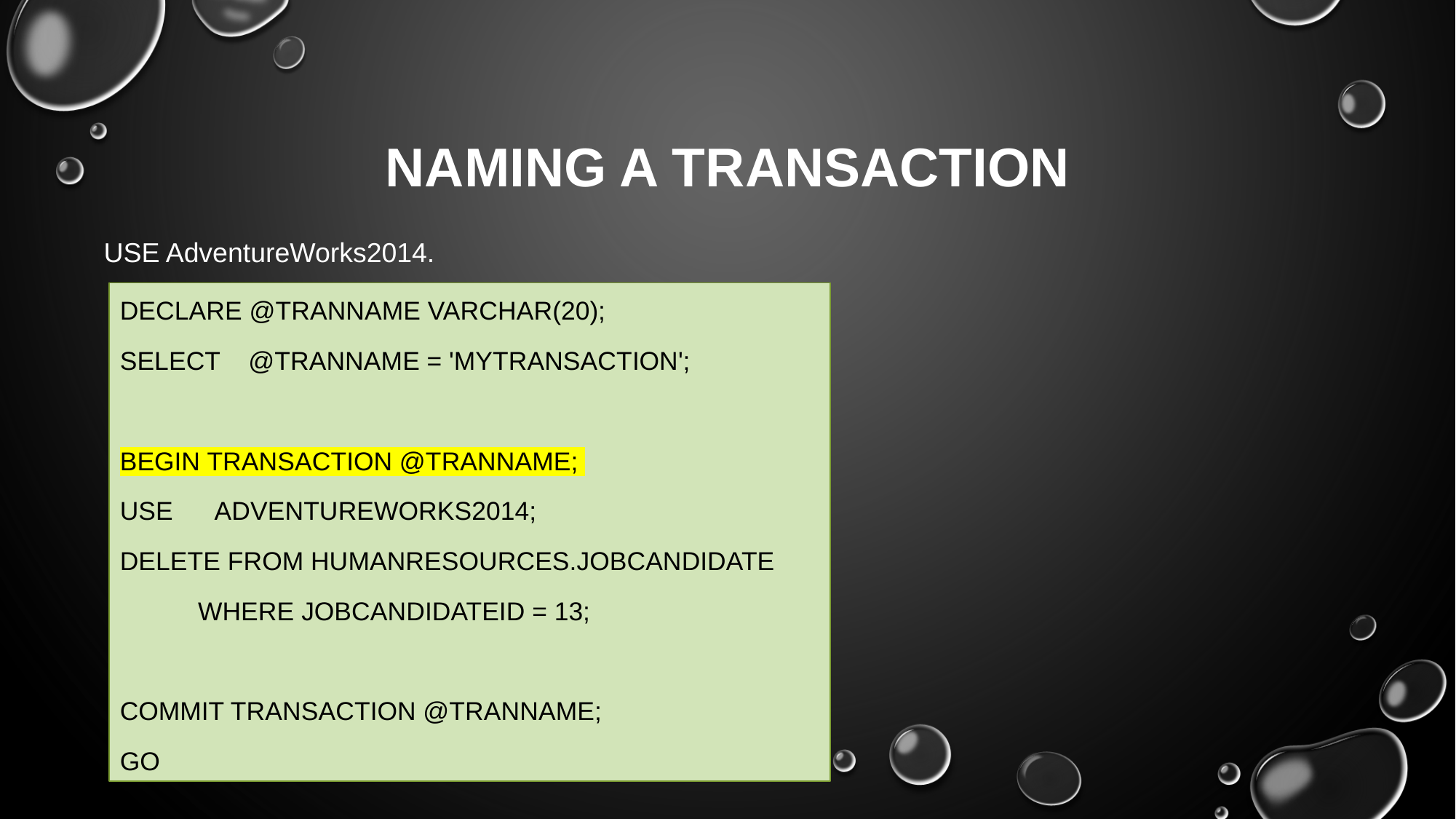

# Naming a transaction
USE AdventureWorks2014.
DECLARE @TranName VARCHAR(20);
SELECT    @TranName = 'MyTransaction';

BEGIN TRANSACTION @TranName;
USE      AdventureWorks2014;
DELETE FROM HumanResources.JobCandidate
           WHERE JobCandidateID = 13;

COMMIT TRANSACTION @TranName;
GO